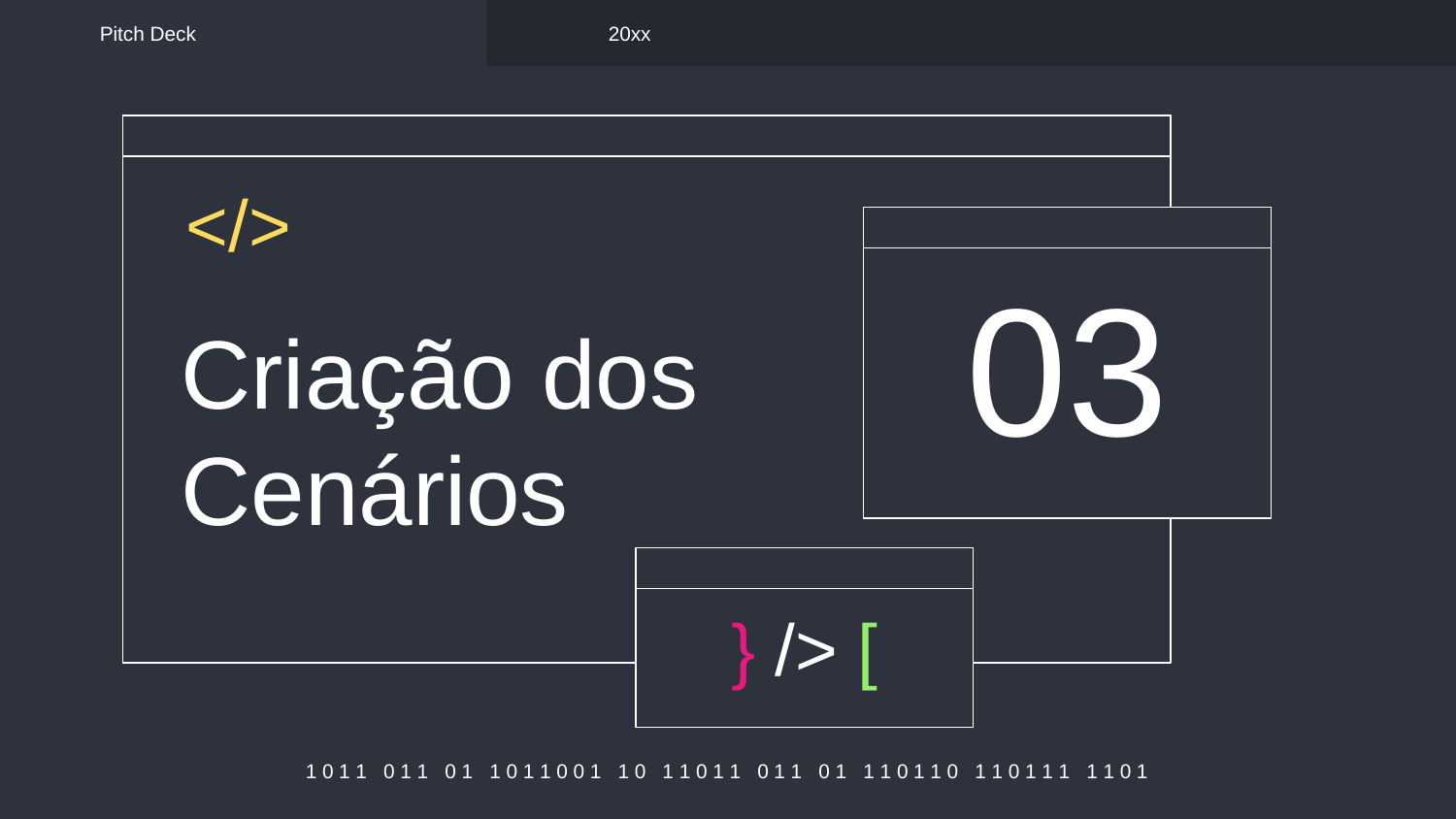

Pitch Deck
20xx

</>

03
# Criação dos Cenários

} /> [